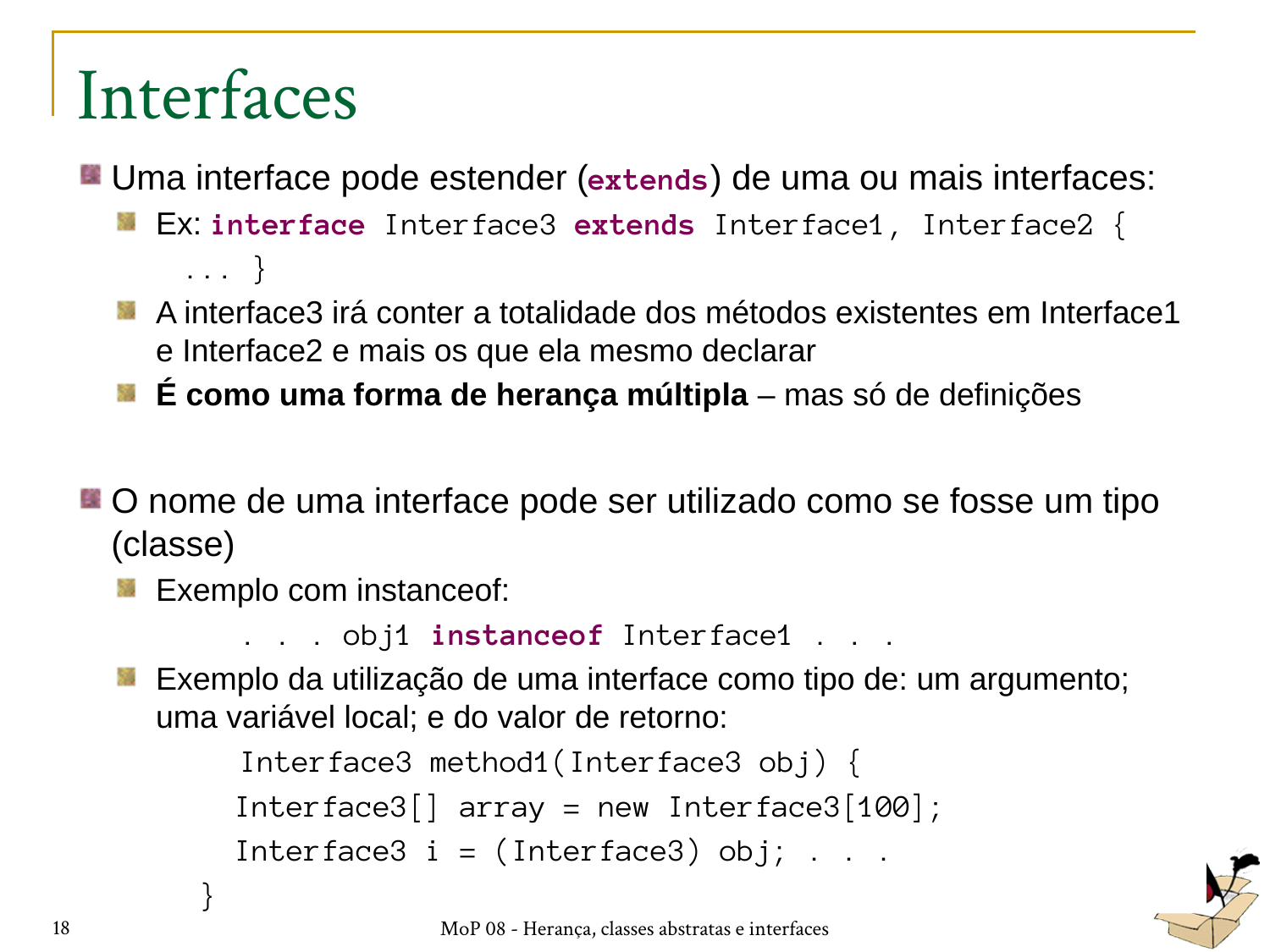

# Interfaces
Uma interface pode estender (extends) de uma ou mais interfaces:
Ex: interface Interface3 extends Interface1, Interface2 {
    ... }
A interface3 irá conter a totalidade dos métodos existentes em Interface1 e Interface2 e mais os que ela mesmo declarar
É como uma forma de herança múltipla – mas só de definições

O nome de uma interface pode ser utilizado como se fosse um tipo (classe)
Exemplo com instanceof:
	. . . obj1 instanceof Interface1 . . .
Exemplo da utilização de uma interface como tipo de: um argumento; uma variável local; e do valor de retorno:
	Interface3 method1(Interface3 obj) {
       Interface3[] array = new Interface3[100];
       Interface3 i = (Interface3) obj; . . .
     }
MoP 08 - Herança, classes abstratas e interfaces